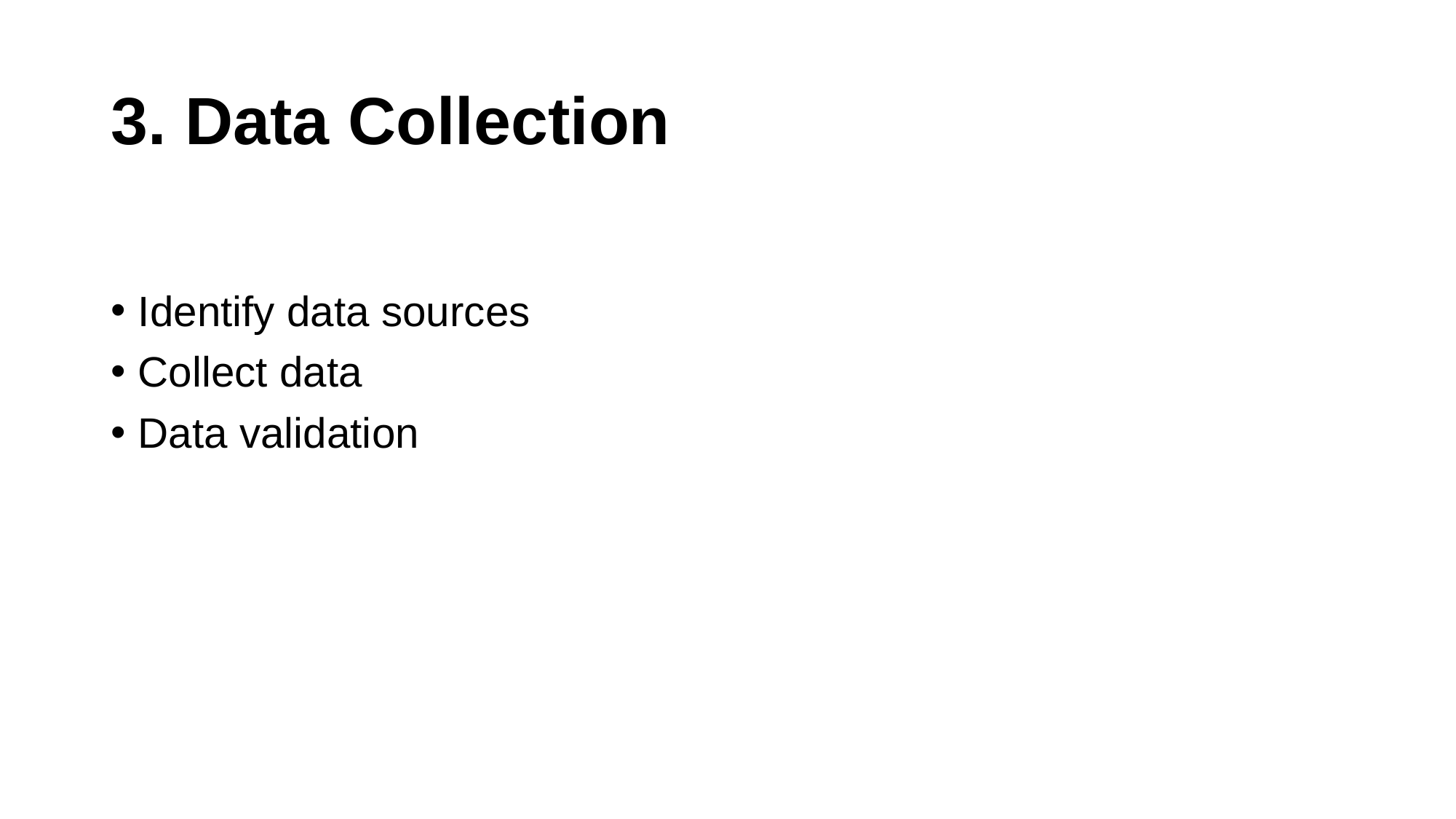

# 3. Data Collection

Identify data sources
Collect data
Data validation